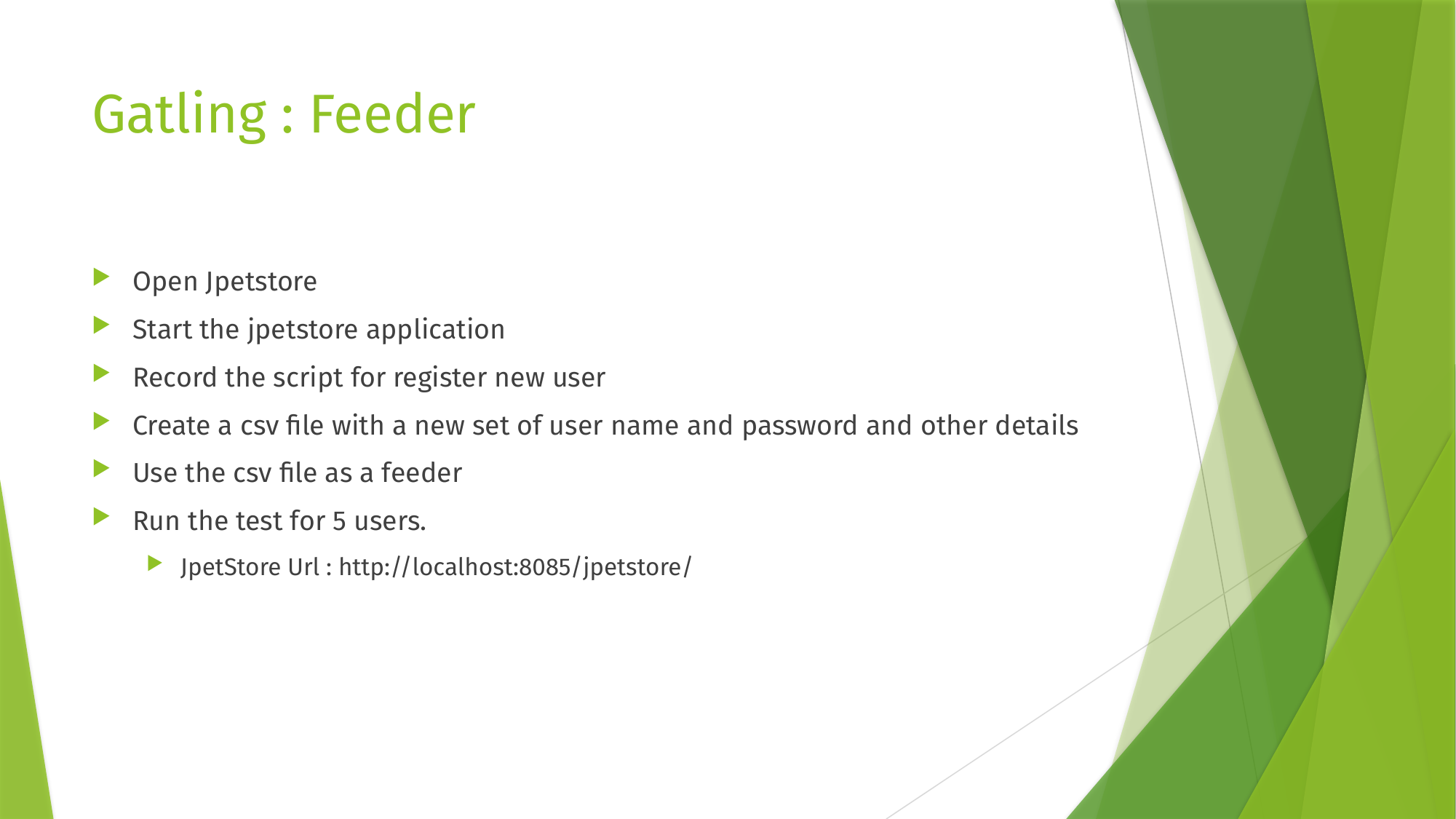

# Gatling : Feeder
Open Jpetstore
Start the jpetstore application
Record the script for register new user
Create a csv file with a new set of user name and password and other details
Use the csv file as a feeder
Run the test for 5 users.
JpetStore Url : http://localhost:8085/jpetstore/